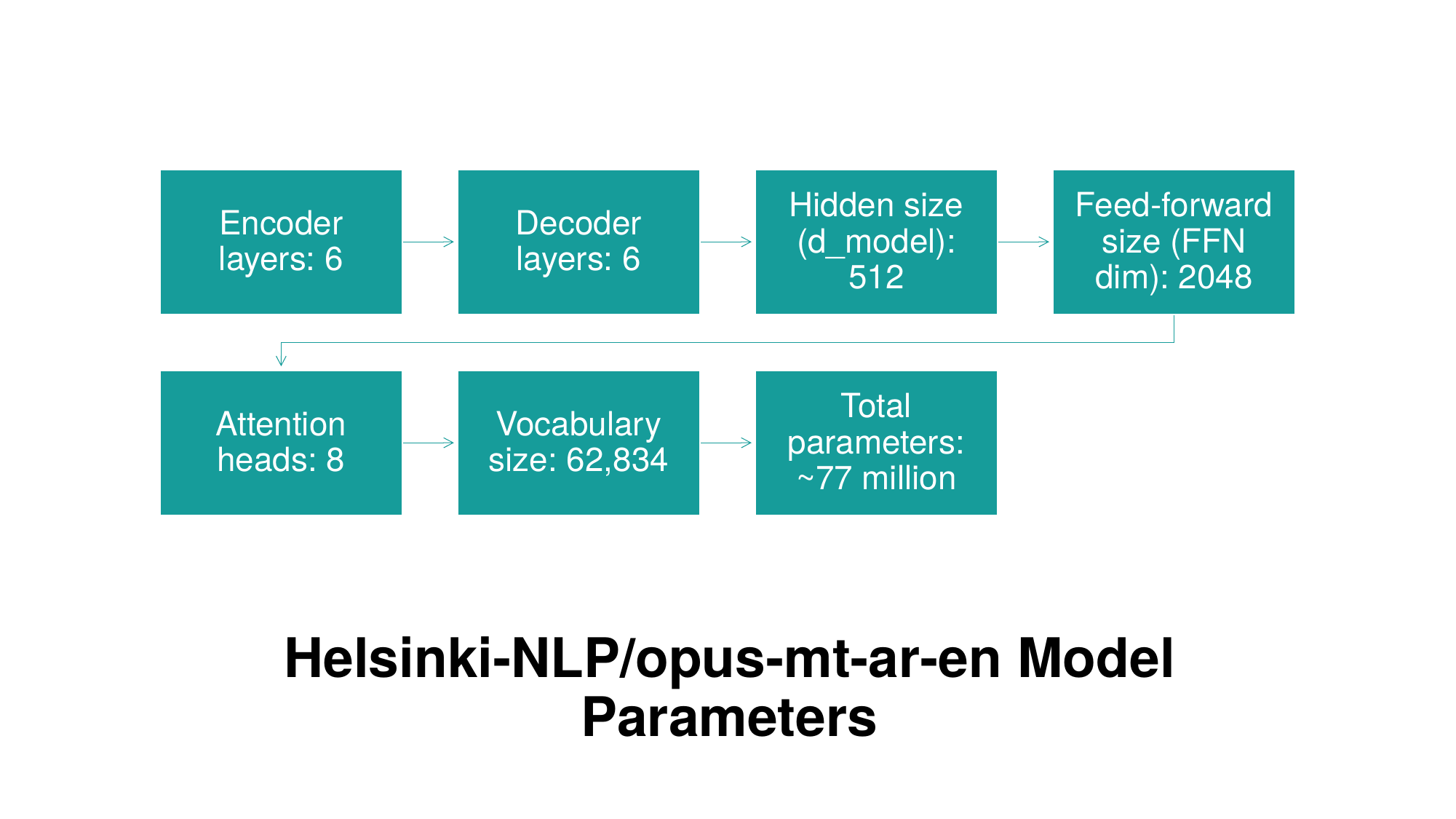

Encoder layers: 6

Decoder layers: 6

Hidden size (d_model): 512

Feed‑forward size (FFN dim): 2048

Attention heads: 8

Vocabulary size: 62,834
Total parameters: ~77 million
# Helsinki‑NLP/opus‑mt‑ar‑en Model Parameters